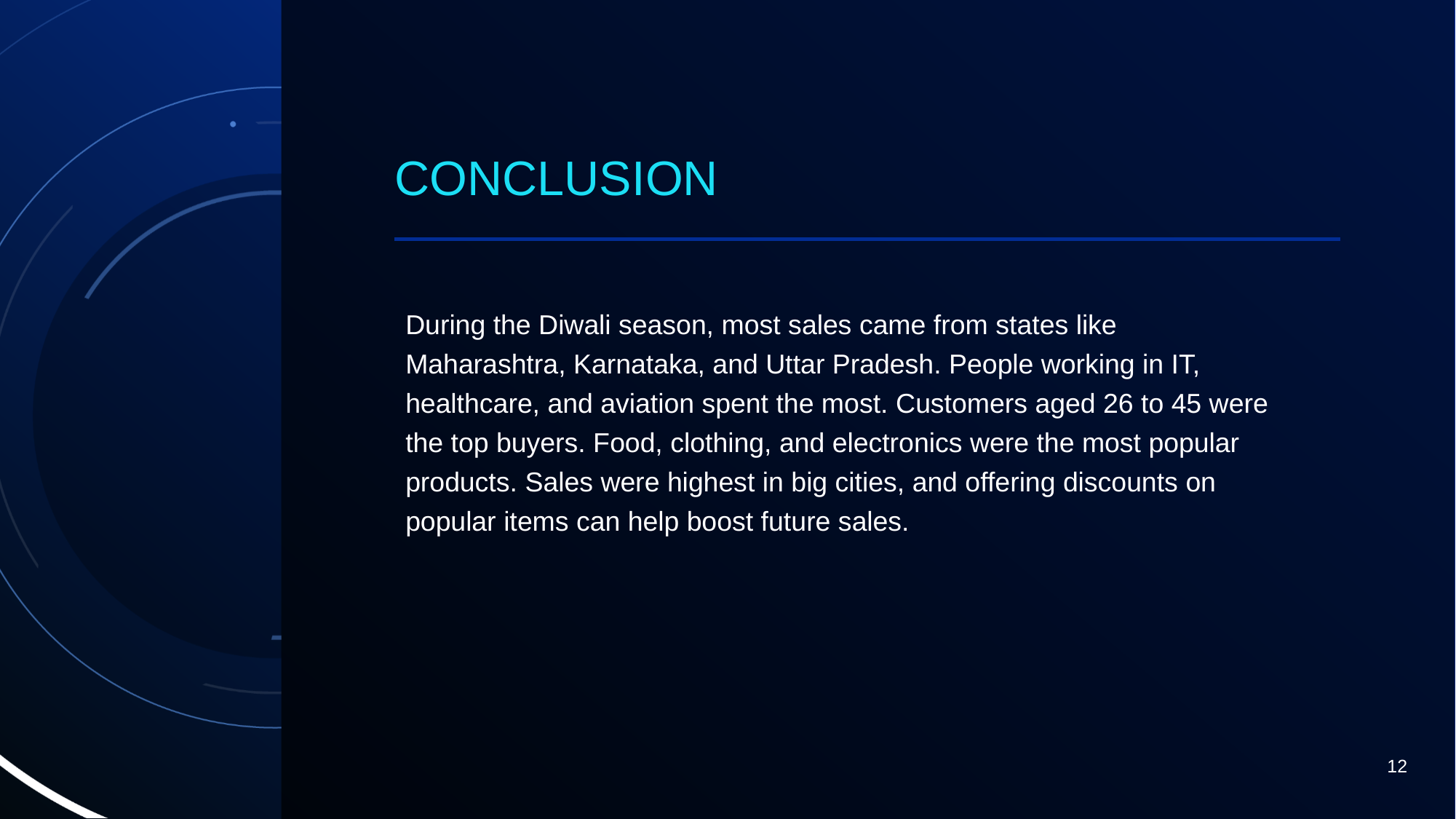

# conclusion
During the Diwali season, most sales came from states like Maharashtra, Karnataka, and Uttar Pradesh. People working in IT, healthcare, and aviation spent the most. Customers aged 26 to 45 were the top buyers. Food, clothing, and electronics were the most popular products. Sales were highest in big cities, and offering discounts on popular items can help boost future sales.
12